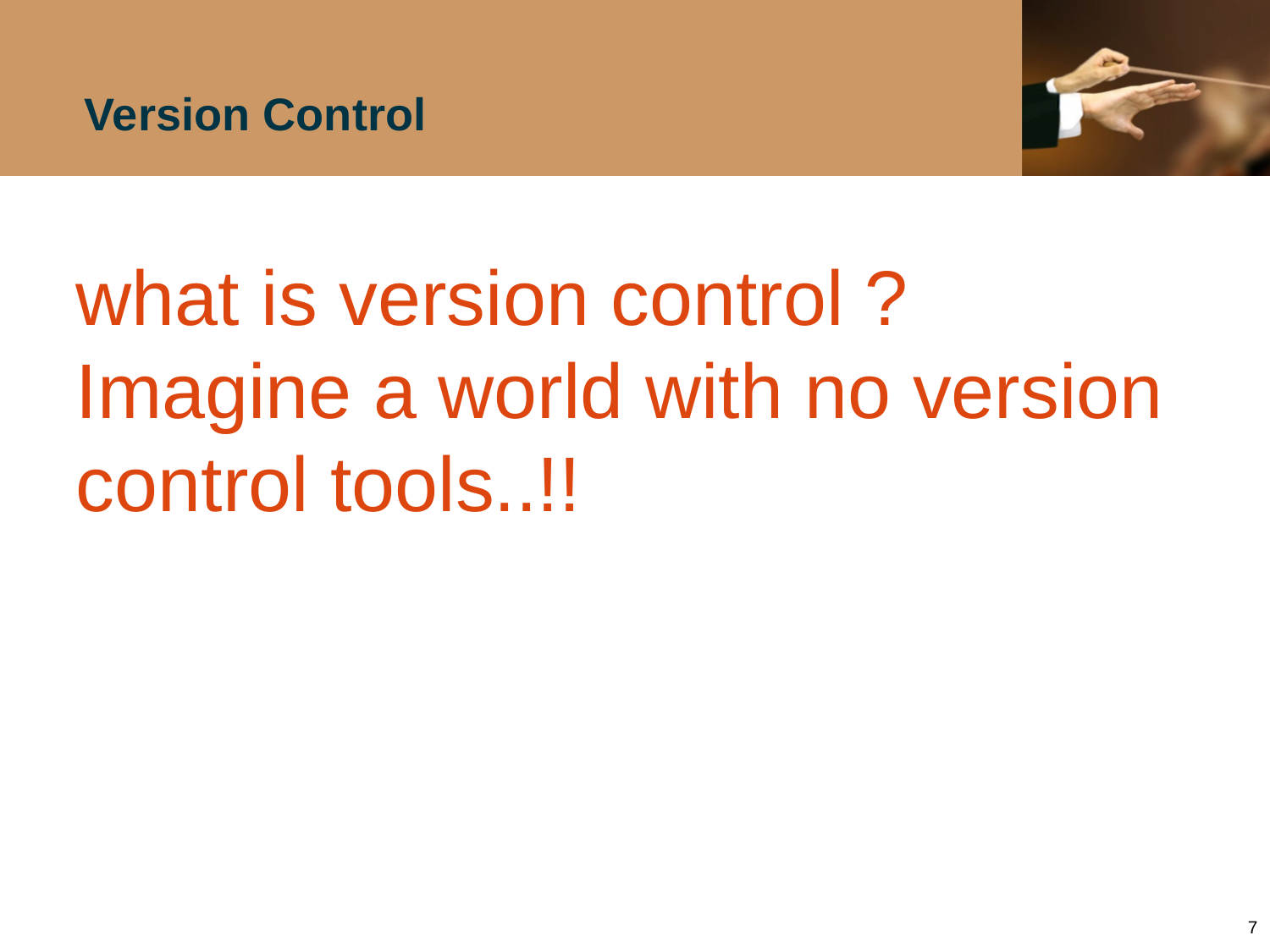

# Version Control

what is version control ? Imagine a world with no version control tools..!!
7